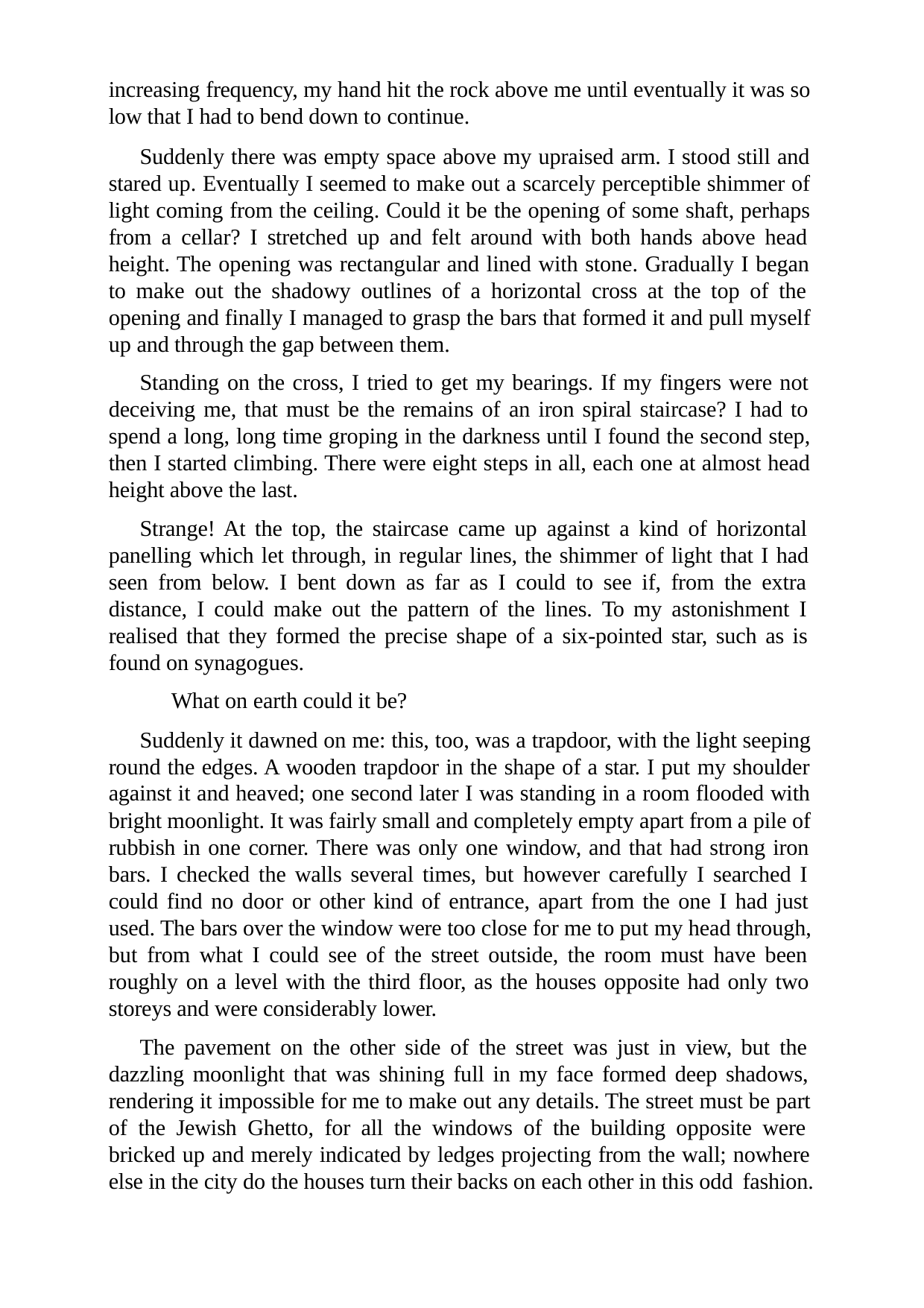

increasing frequency, my hand hit the rock above me until eventually it was so  low that I had to bend down to continue.
Suddenly there was empty space above my upraised arm. I stood still and  stared up. Eventually I seemed to make out a scarcely perceptible shimmer of  light coming from the ceiling. Could it be the opening of some shaft, perhaps  from a cellar? I stretched up and felt around with both hands above head  height. The opening was rectangular and lined with stone. Gradually I began  to make out the shadowy outlines of a horizontal cross at the top of the  opening and finally I managed to grasp the bars that formed it and pull myself  up and through the gap between them.
Standing on the cross, I tried to get my bearings. If my fingers were not  deceiving me, that must be the remains of an iron spiral staircase? I had to  spend a long, long time groping in the darkness until I found the second step,  then I started climbing. There were eight steps in all, each one at almost head  height above the last.
Strange! At the top, the staircase came up against a kind of horizontal  panelling which let through, in regular lines, the shimmer of light that I had  seen from below. I bent down as far as I could to see if, from the extra  distance, I could make out the pattern of the lines. To my astonishment I  realised that they formed the precise shape of a six-pointed star, such as is  found on synagogues.
What on earth could it be?
Suddenly it dawned on me: this, too, was a trapdoor, with the light seeping  round the edges. A wooden trapdoor in the shape of a star. I put my shoulder  against it and heaved; one second later I was standing in a room flooded with  bright moonlight. It was fairly small and completely empty apart from a pile of  rubbish in one corner. There was only one window, and that had strong iron  bars. I checked the walls several times, but however carefully I searched I  could find no door or other kind of entrance, apart from the one I had just  used. The bars over the window were too close for me to put my head through,  but from what I could see of the street outside, the room must have been  roughly on a level with the third floor, as the houses opposite had only two  storeys and were considerably lower.
The pavement on the other side of the street was just in view, but the  dazzling moonlight that was shining full in my face formed deep shadows,  rendering it impossible for me to make out any details. The street must be part  of the Jewish Ghetto, for all the windows of the building opposite were  bricked up and merely indicated by ledges projecting from the wall; nowhere  else in the city do the houses turn their backs on each other in this odd fashion.